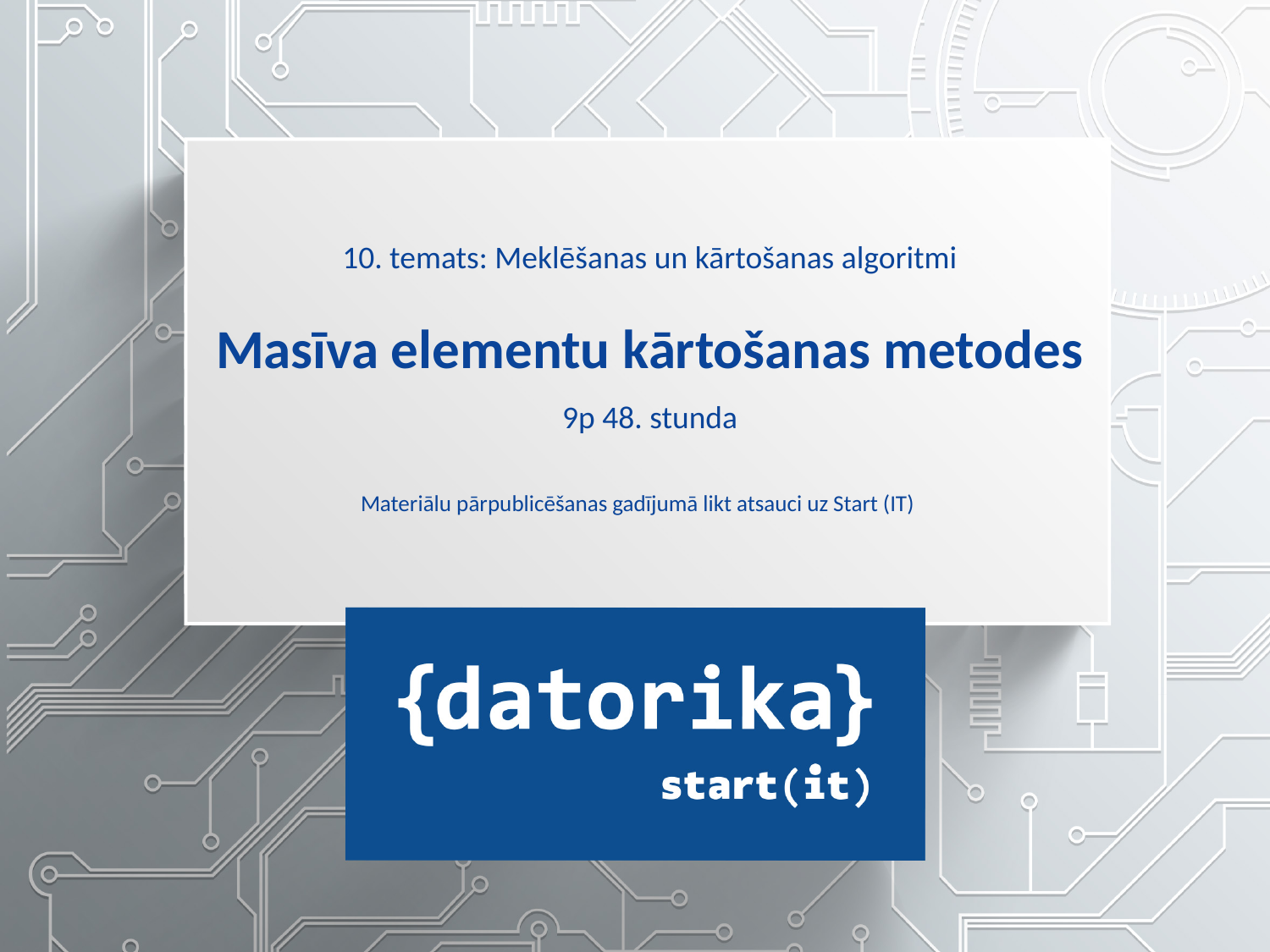

10. temats: Meklēšanas un kārtošanas algoritmi
Masīva elementu kārtošanas metodes
9p 48. stunda